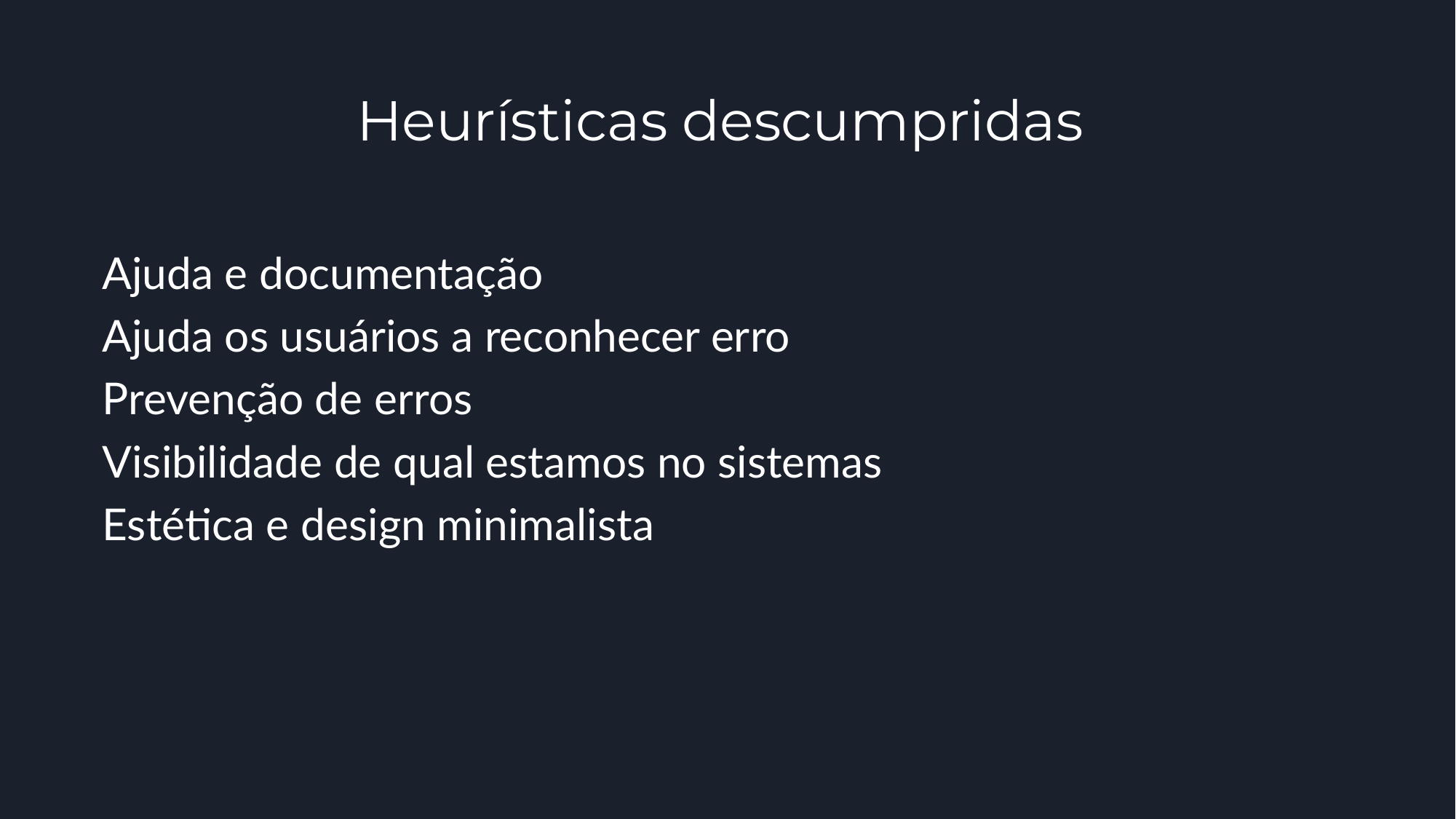

# Heurísticas descumpridas
Ajuda e documentação
Ajuda os usuários a reconhecer erro
Prevenção de erros
Visibilidade de qual estamos no sistemas
Estética e design minimalista